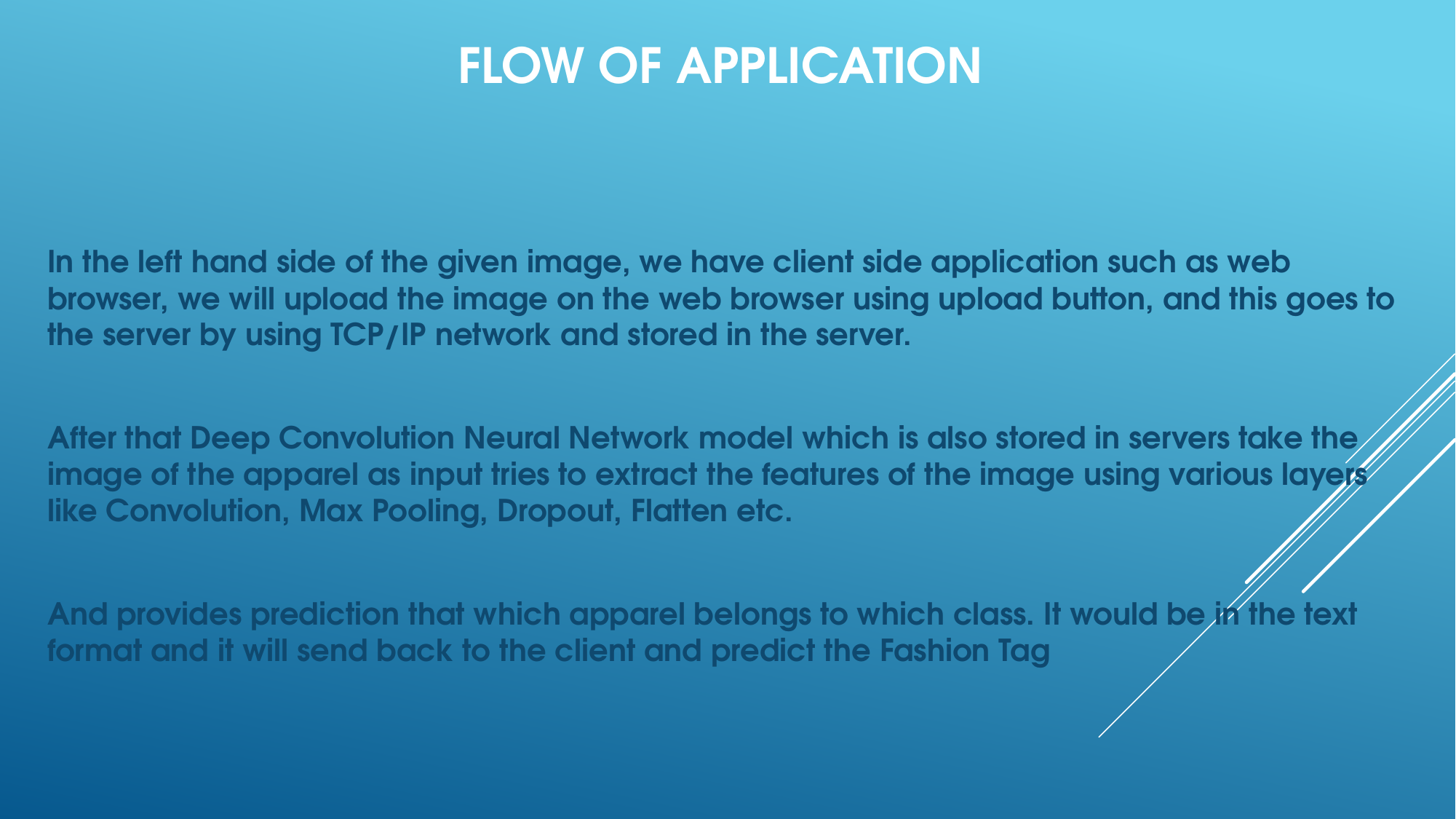

# Flow of Application
In the left hand side of the given image, we have client side application such as web browser, we will upload the image on the web browser using upload button, and this goes to the server by using TCP/IP network and stored in the server.

After that Deep Convolution Neural Network model which is also stored in servers take the image of the apparel as input tries to extract the features of the image using various layers like Convolution, Max Pooling, Dropout, Flatten etc.

And provides prediction that which apparel belongs to which class. It would be in the text format and it will send back to the client and predict the Fashion Tag